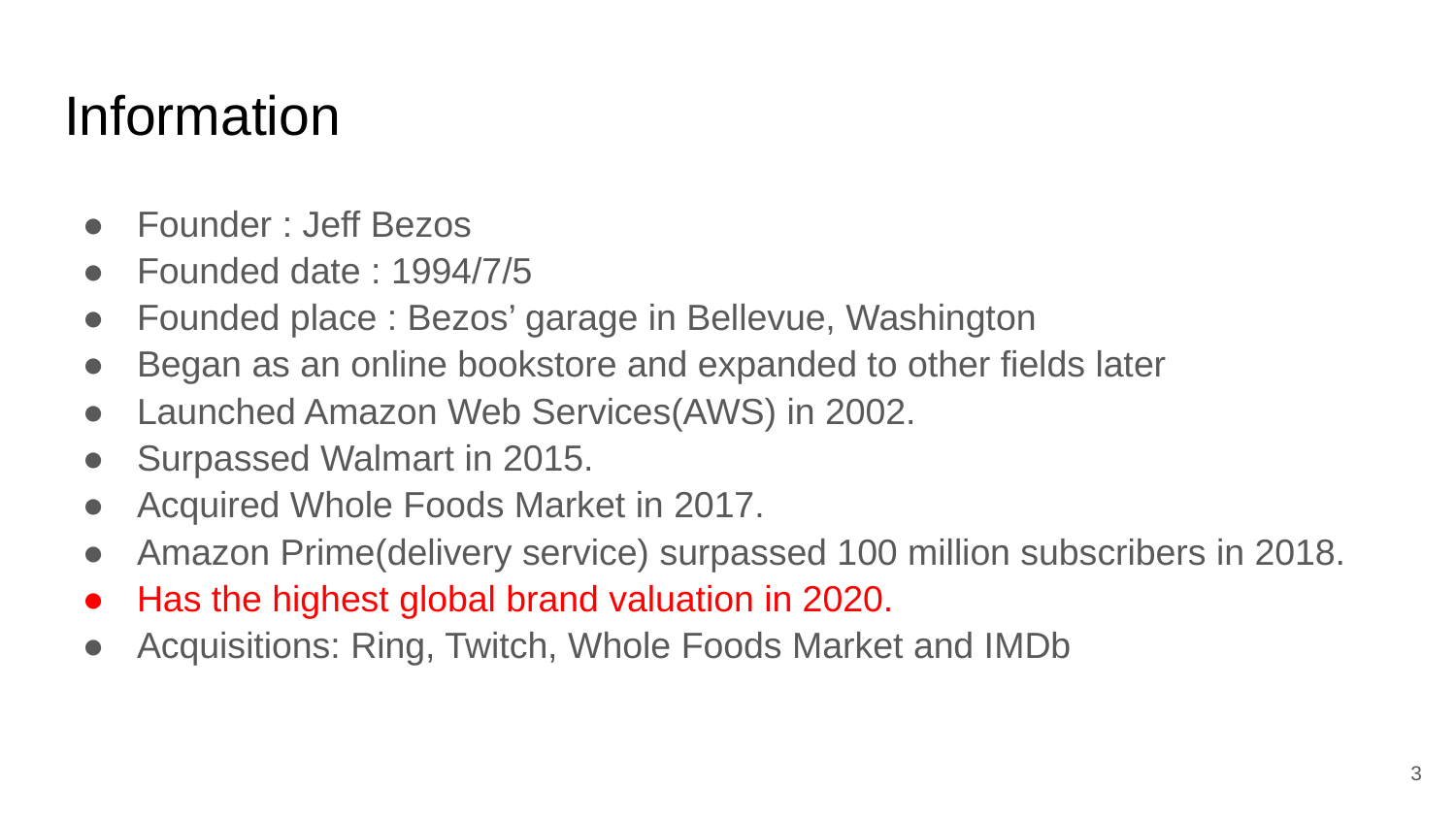

# Information
Founder : Jeff Bezos
Founded date : 1994/7/5
Founded place : Bezos’ garage in Bellevue, Washington
Began as an online bookstore and expanded to other fields later
Launched Amazon Web Services(AWS) in 2002.
Surpassed Walmart in 2015.
Acquired Whole Foods Market in 2017.
Amazon Prime(delivery service) surpassed 100 million subscribers in 2018.
Has the highest global brand valuation in 2020.
Acquisitions: Ring, Twitch, Whole Foods Market and IMDb
3